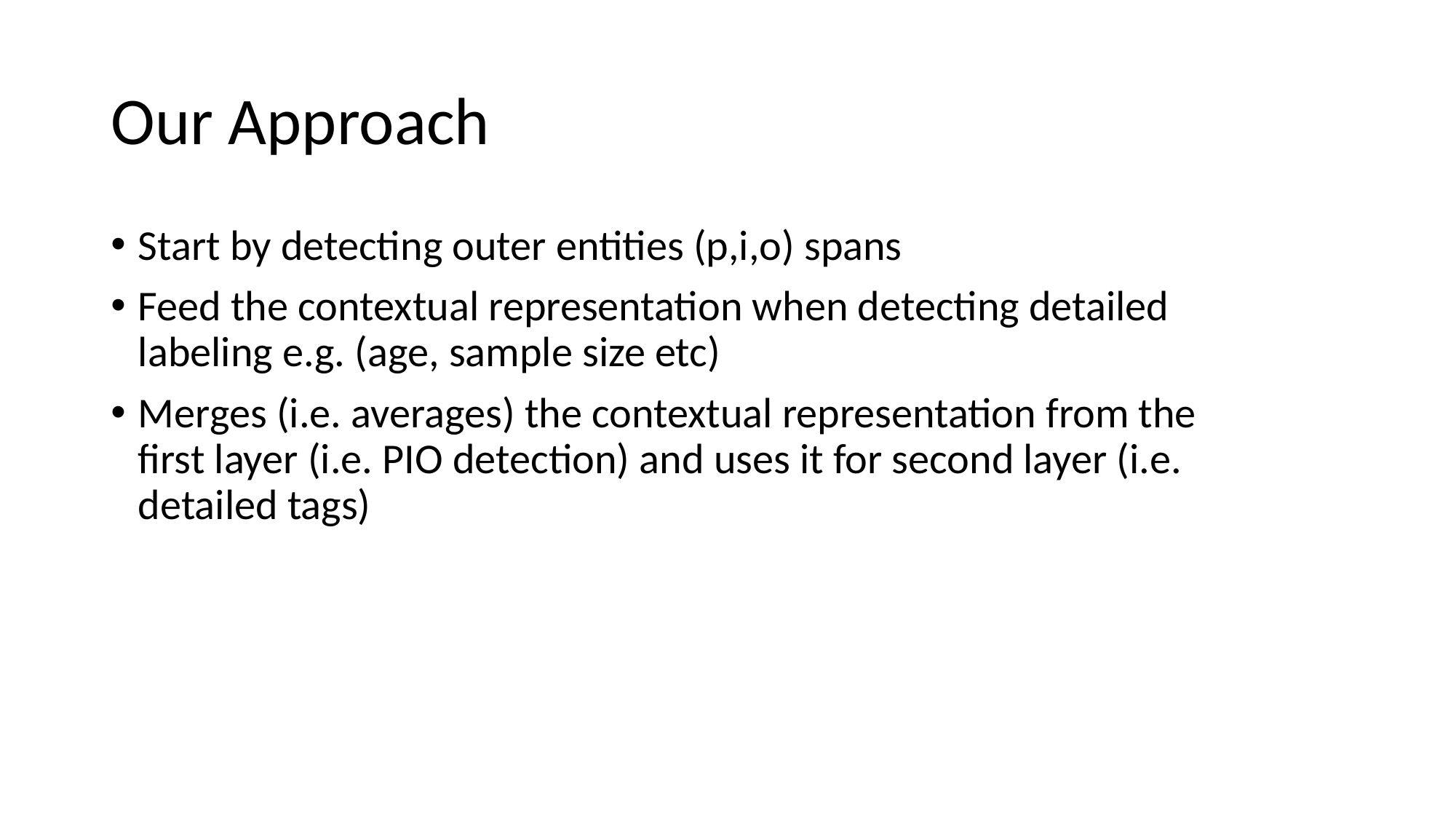

# Our Approach
Start by detecting outer entities (p,i,o) spans
Feed the contextual representation when detecting detailed labeling e.g. (age, sample size etc)
Merges (i.e. averages) the contextual representation from the first layer (i.e. PIO detection) and uses it for second layer (i.e. detailed tags)